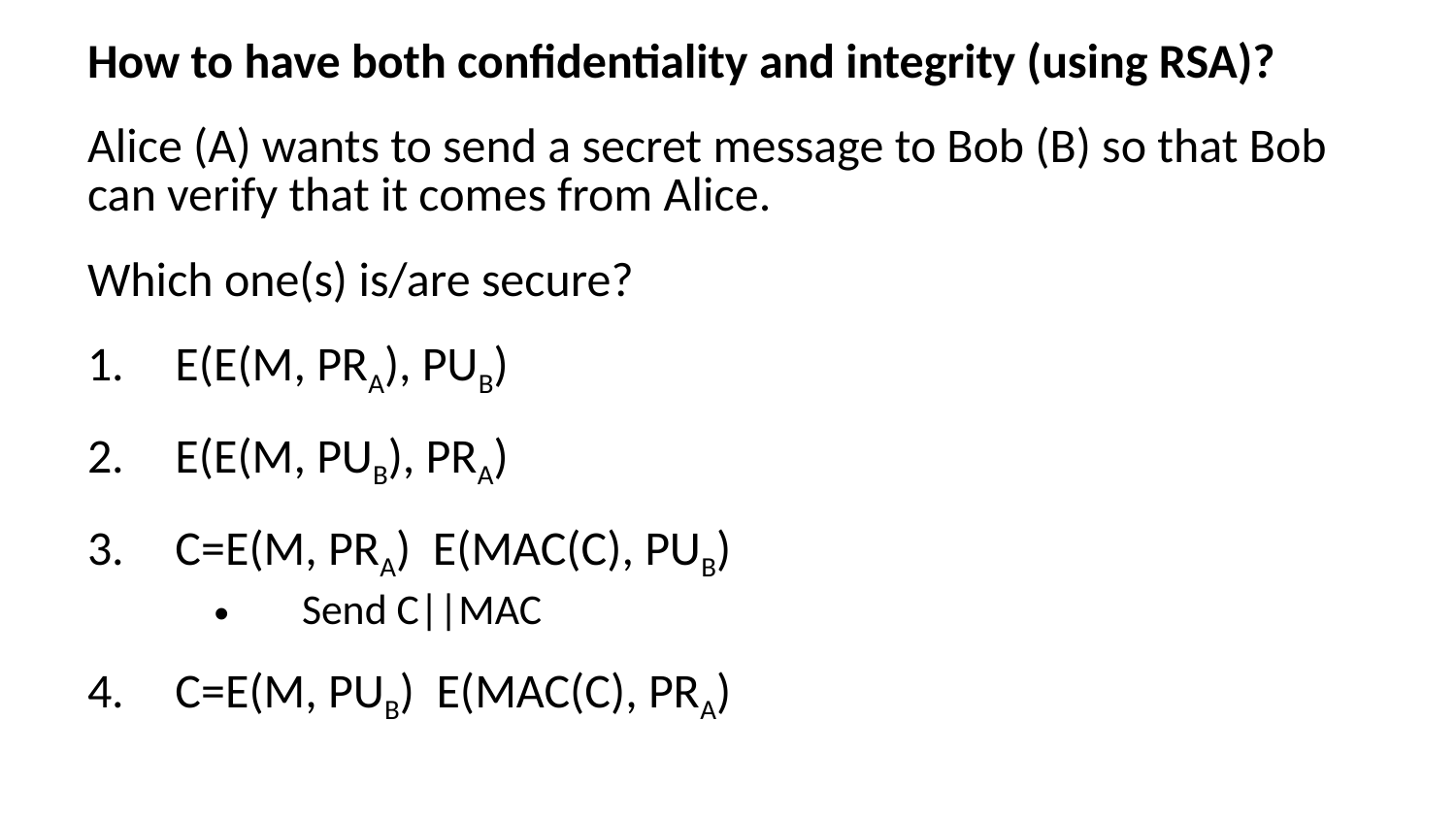

How to have both confidentiality and integrity (using RSA)?
Alice (A) wants to send a secret message to Bob (B) so that Bob can verify that it comes from Alice.
Which one(s) is/are secure?
E(E(M, PRA), PUB)
E(E(M, PUB), PRA)
C=E(M, PRA)  E(MAC(C), PUB)
Send C||MAC
C=E(M, PUB)  E(MAC(C), PRA)